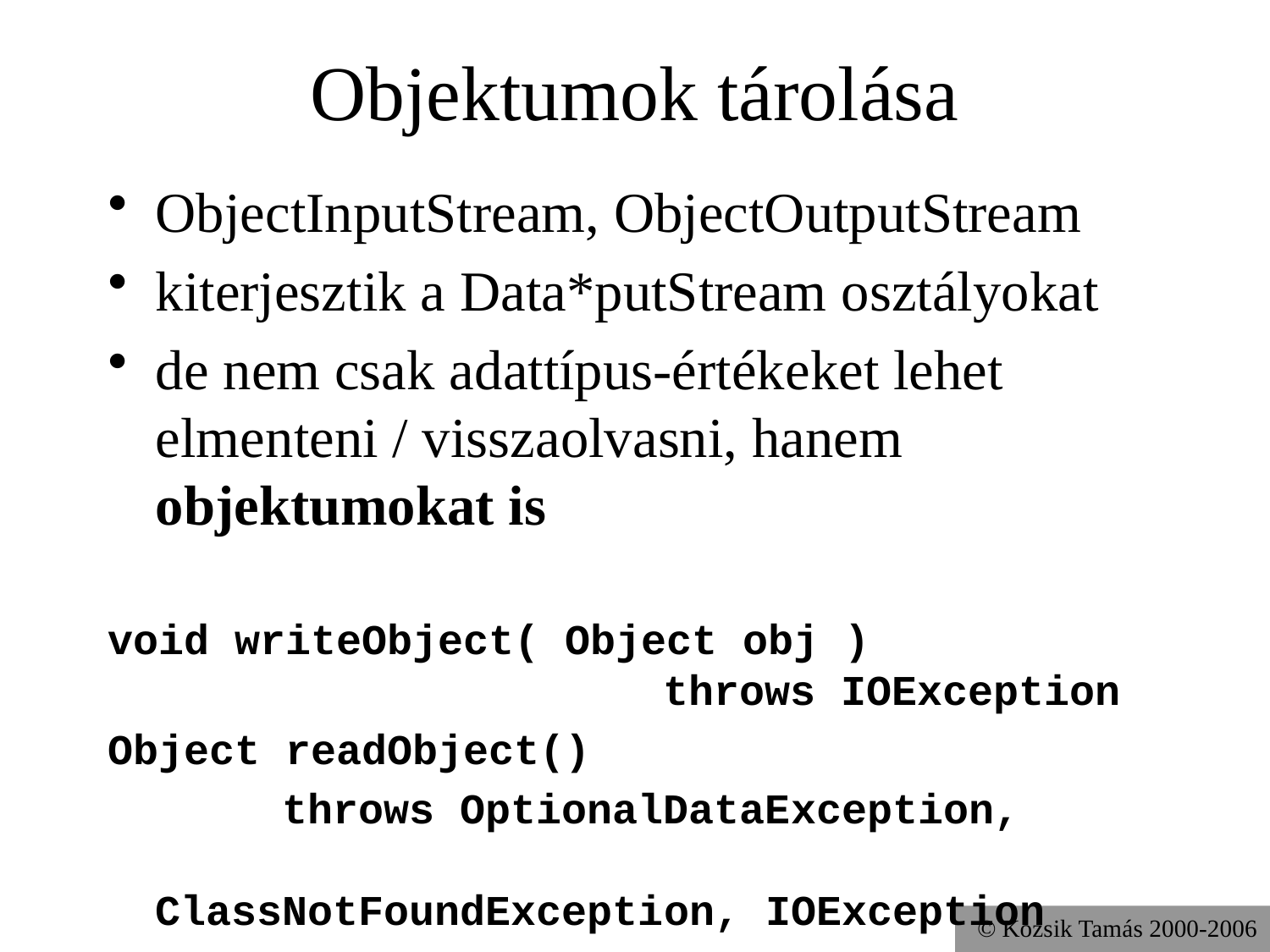

# Objektumok tárolása
ObjectInputStream, ObjectOutputStream
kiterjesztik a Data*putStream osztályokat
de nem csak adattípus-értékeket lehet elmenteni / visszaolvasni, hanem objektumokat is
void writeObject( Object obj )
				throws IOException
Object readObject()
		throws OptionalDataException,                           	ClassNotFoundException, IOException
© Kozsik Tamás 2000-2006